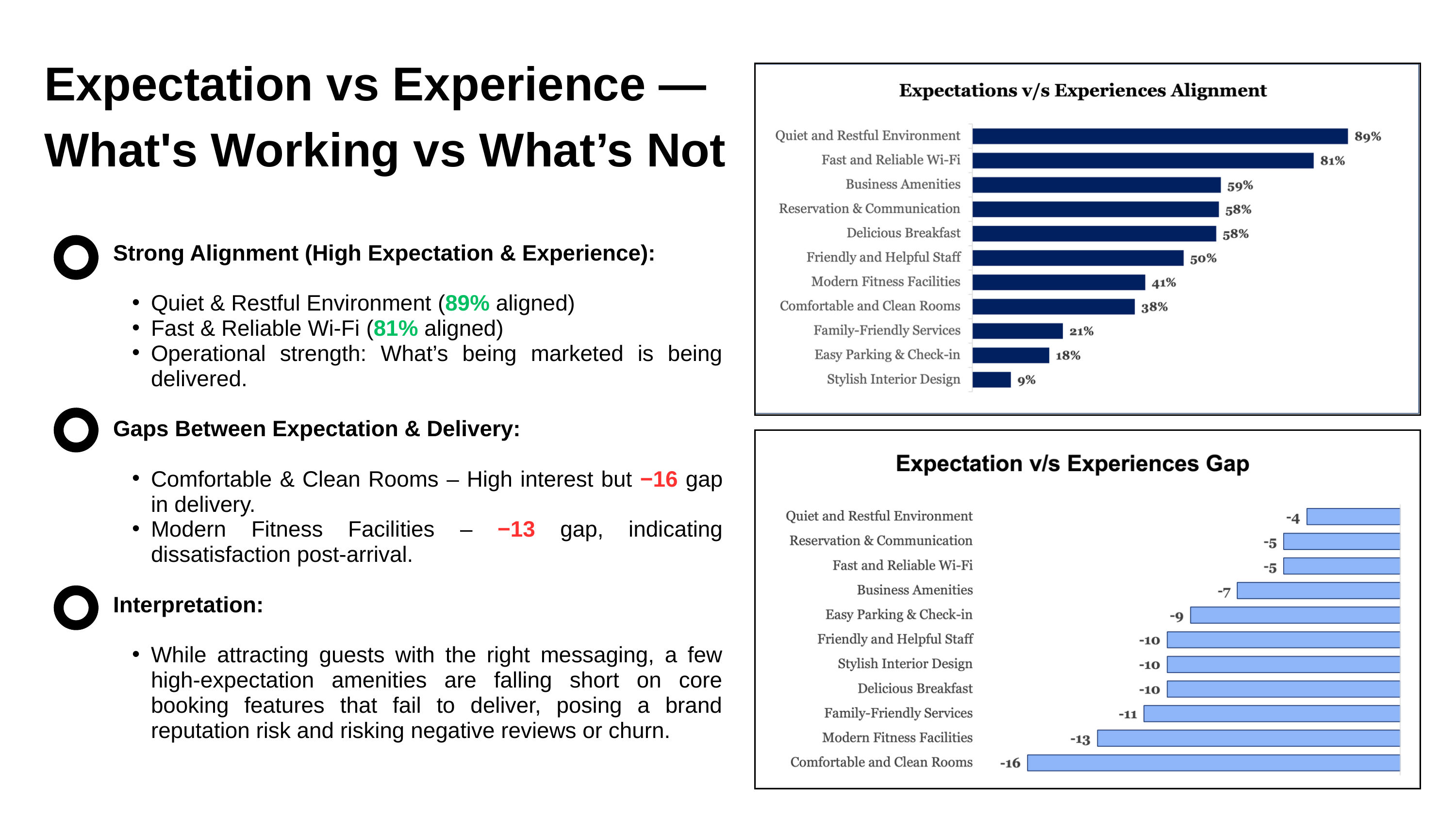

Expectation vs Experience — What's Working vs What’s Not

Strong Alignment (High Expectation & Experience):

Quiet & Restful Environment (89% aligned)
Fast & Reliable Wi-Fi (81% aligned)
Operational strength: What’s being marketed is being delivered.

Gaps Between Expectation & Delivery:

Comfortable & Clean Rooms – High interest but −16 gap in delivery.
Modern Fitness Facilities – −13 gap, indicating dissatisfaction post-arrival.

Interpretation:

While attracting guests with the right messaging, a few high-expectation amenities are falling short on core booking features that fail to deliver, posing a brand reputation risk and risking negative reviews or churn.